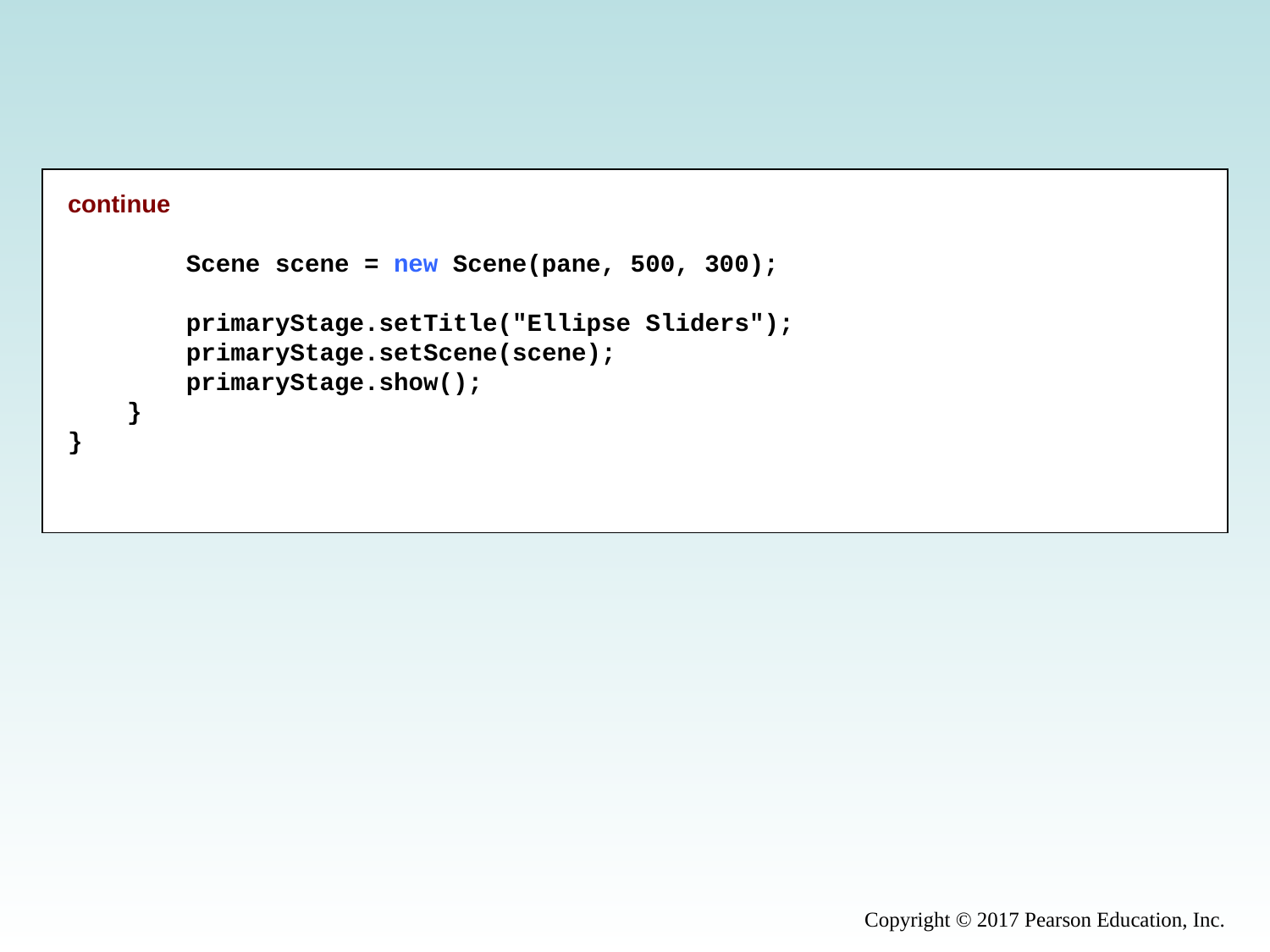

continue

        Scene scene = new Scene(pane, 500, 300);

        primaryStage.setTitle("Ellipse Sliders");
        primaryStage.setScene(scene);
        primaryStage.show();
    }
}

Copyright © 2017 Pearson Education, Inc.